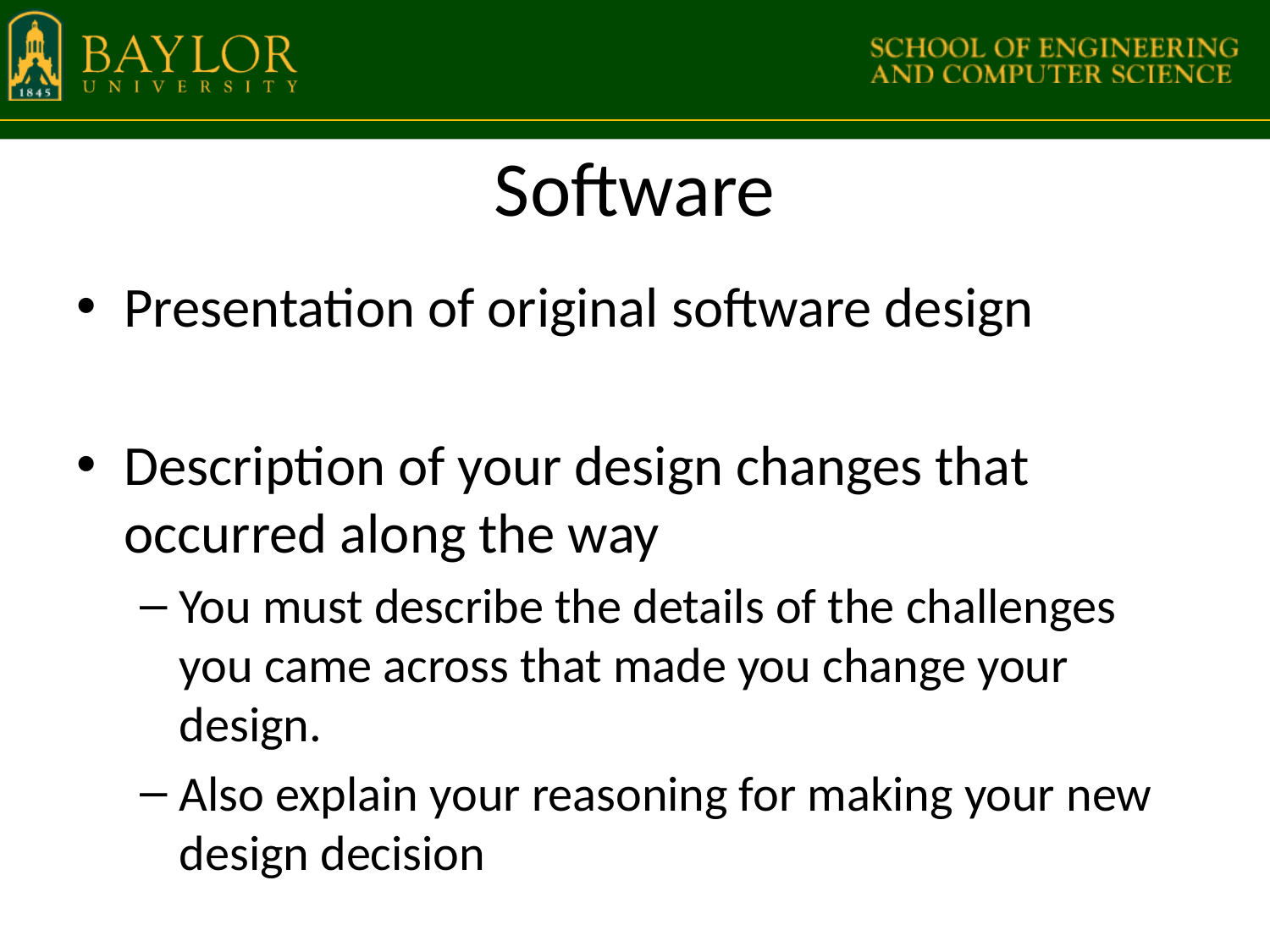

# Software
Presentation of original software design

Description of your design changes that occurred along the way
You must describe the details of the challenges you came across that made you change your design.
Also explain your reasoning for making your new design decision